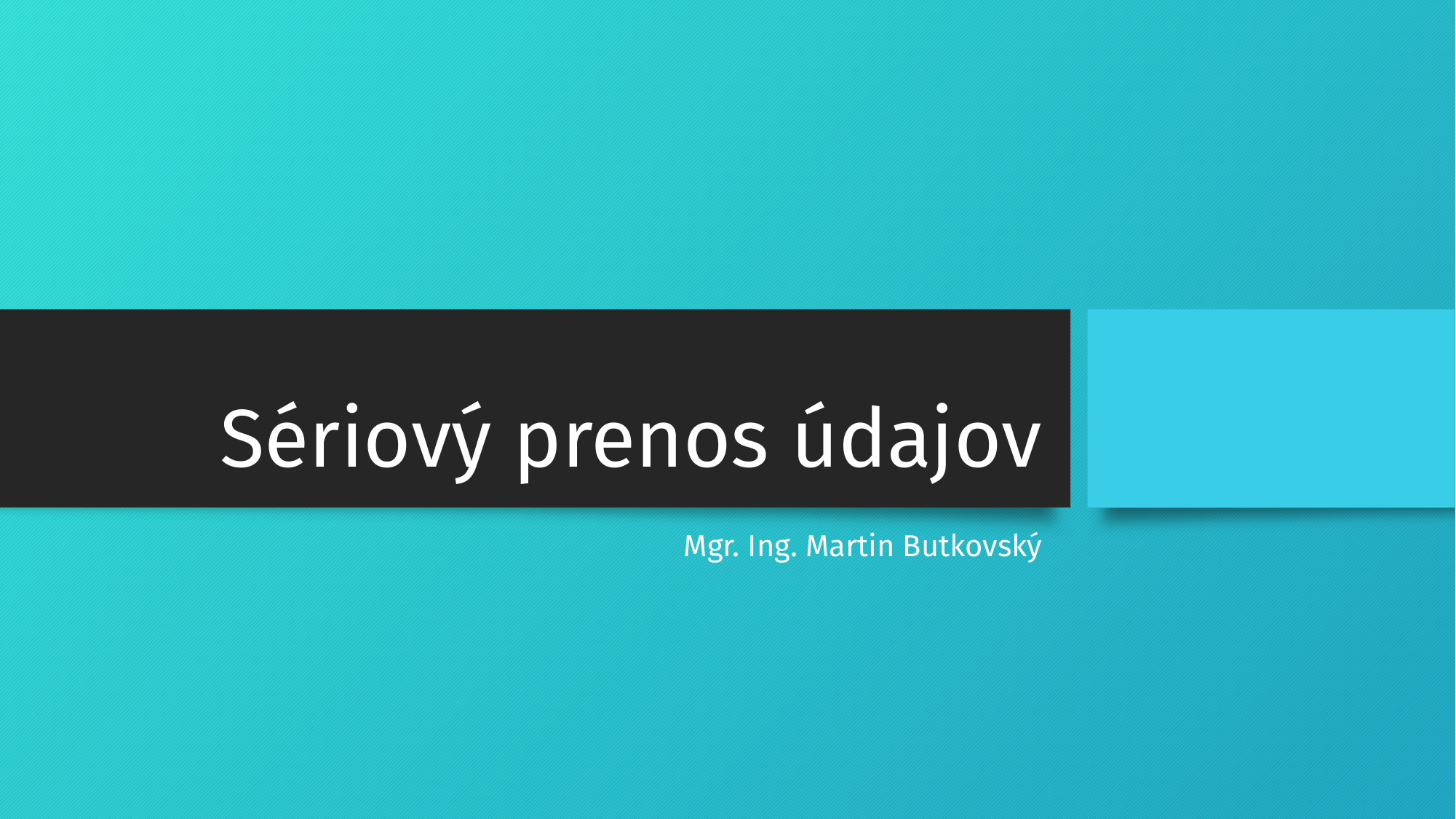

# Sériový prenos údajov
Mgr. Ing. Martin Butkovský